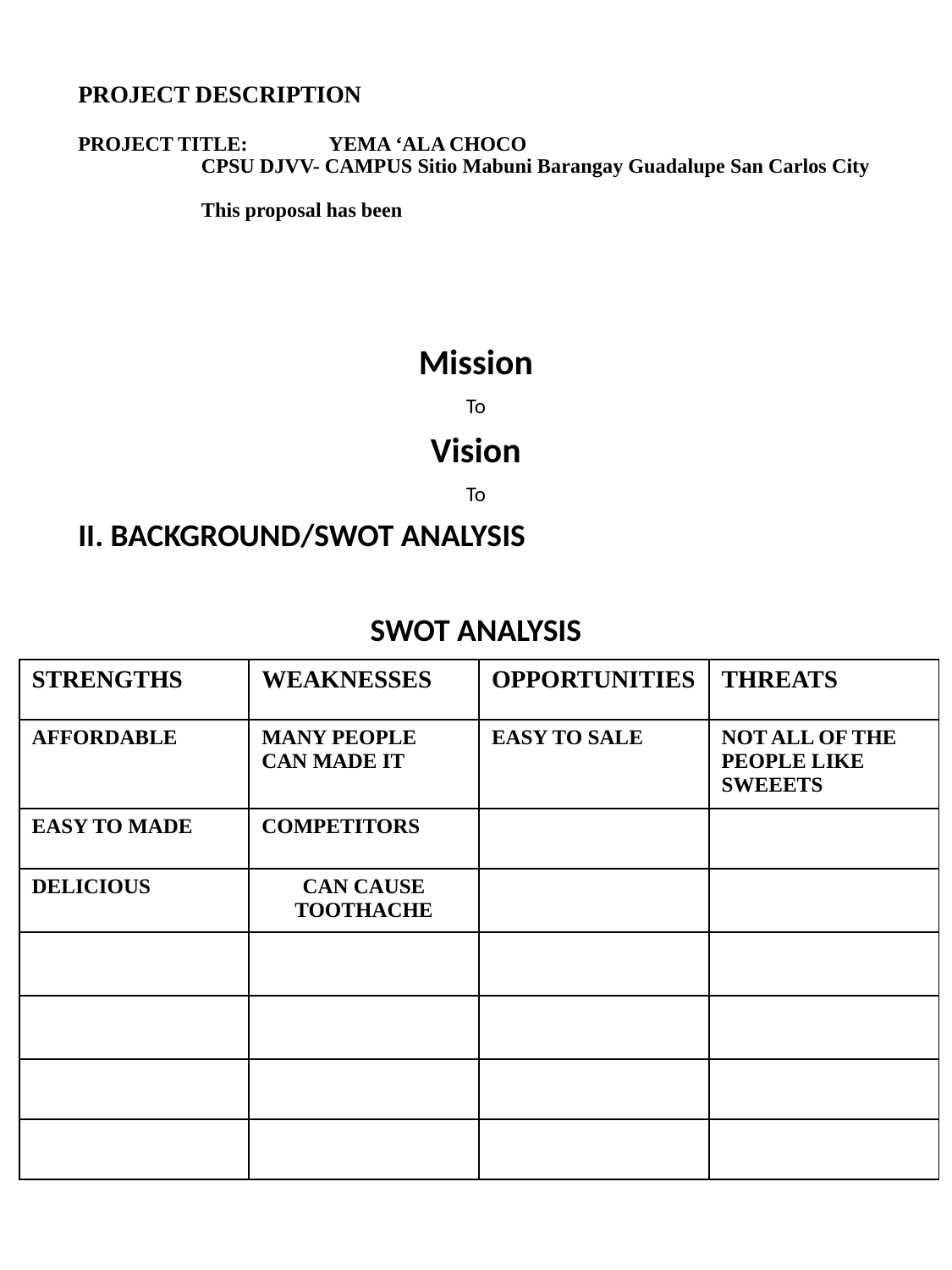

# PROJECT DESCRIPTION PROJECT TITLE:		 YEMA ‘ALA CHOCO CPSU DJVV- CAMPUS Sitio Mabuni Barangay Guadalupe San Carlos City This proposal has been
Mission
To
Vision
To
II. BACKGROUND/SWOT ANALYSIS

SWOT ANALYSIS

| STRENGTHS | WEAKNESSES | OPPORTUNITIES | THREATS |
| --- | --- | --- | --- |
| AFFORDABLE | MANY PEOPLE CAN MADE IT | EASY TO SALE | NOT ALL OF THE PEOPLE LIKE SWEEETS |
| EASY TO MADE | COMPETITORS |  |  |
| DELICIOUS | CAN CAUSE TOOTHACHE |  |  |
|  |  |  |  |
|  |  |  |  |
|  |  |  |  |
|  |  |  |  |